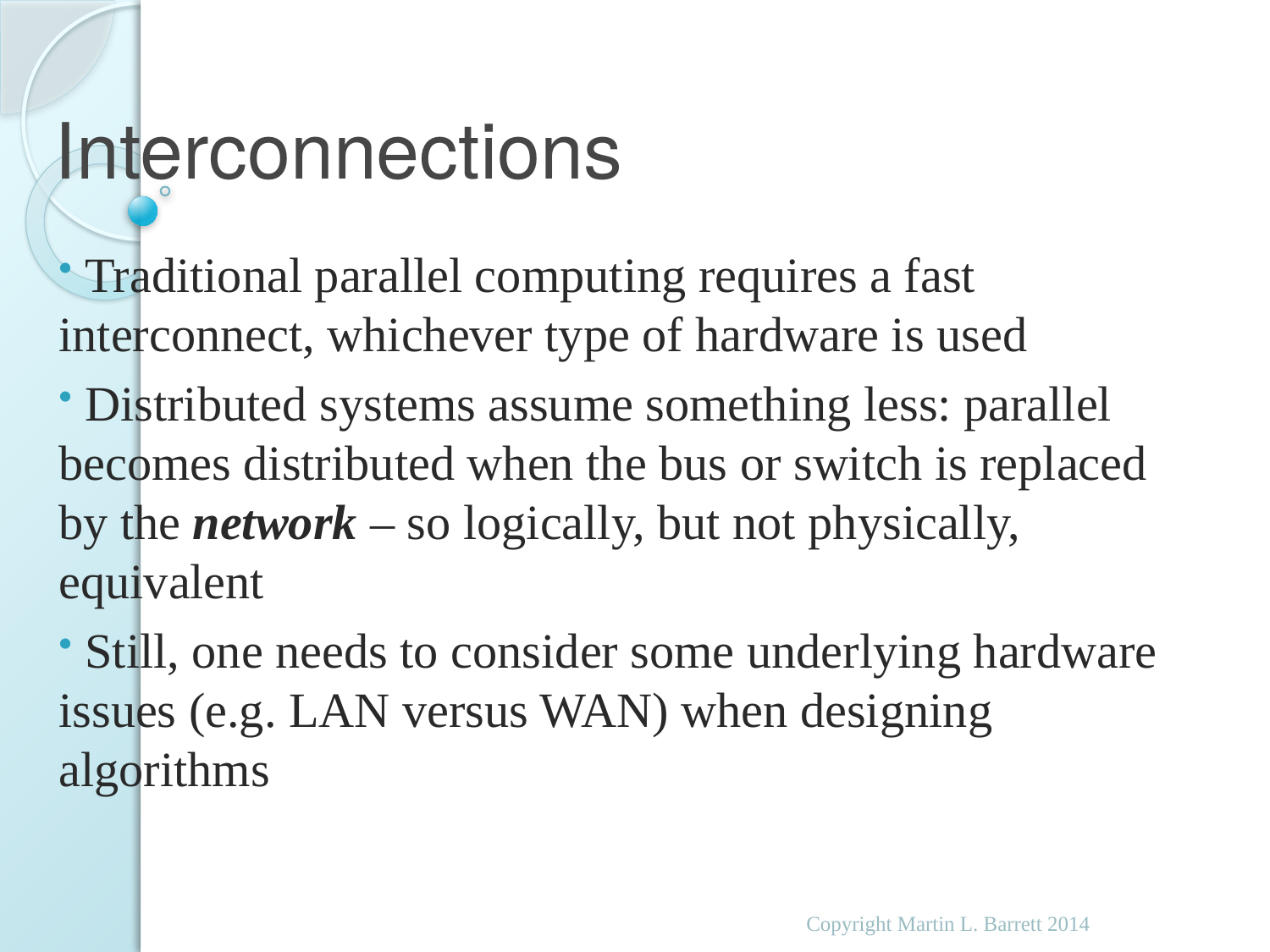

# Interconnections
 Traditional parallel computing requires a fast interconnect, whichever type of hardware is used
 Distributed systems assume something less: parallel becomes distributed when the bus or switch is replaced by the network – so logically, but not physically, equivalent
 Still, one needs to consider some underlying hardware issues (e.g. LAN versus WAN) when designing algorithms
Copyright Martin L. Barrett 2014